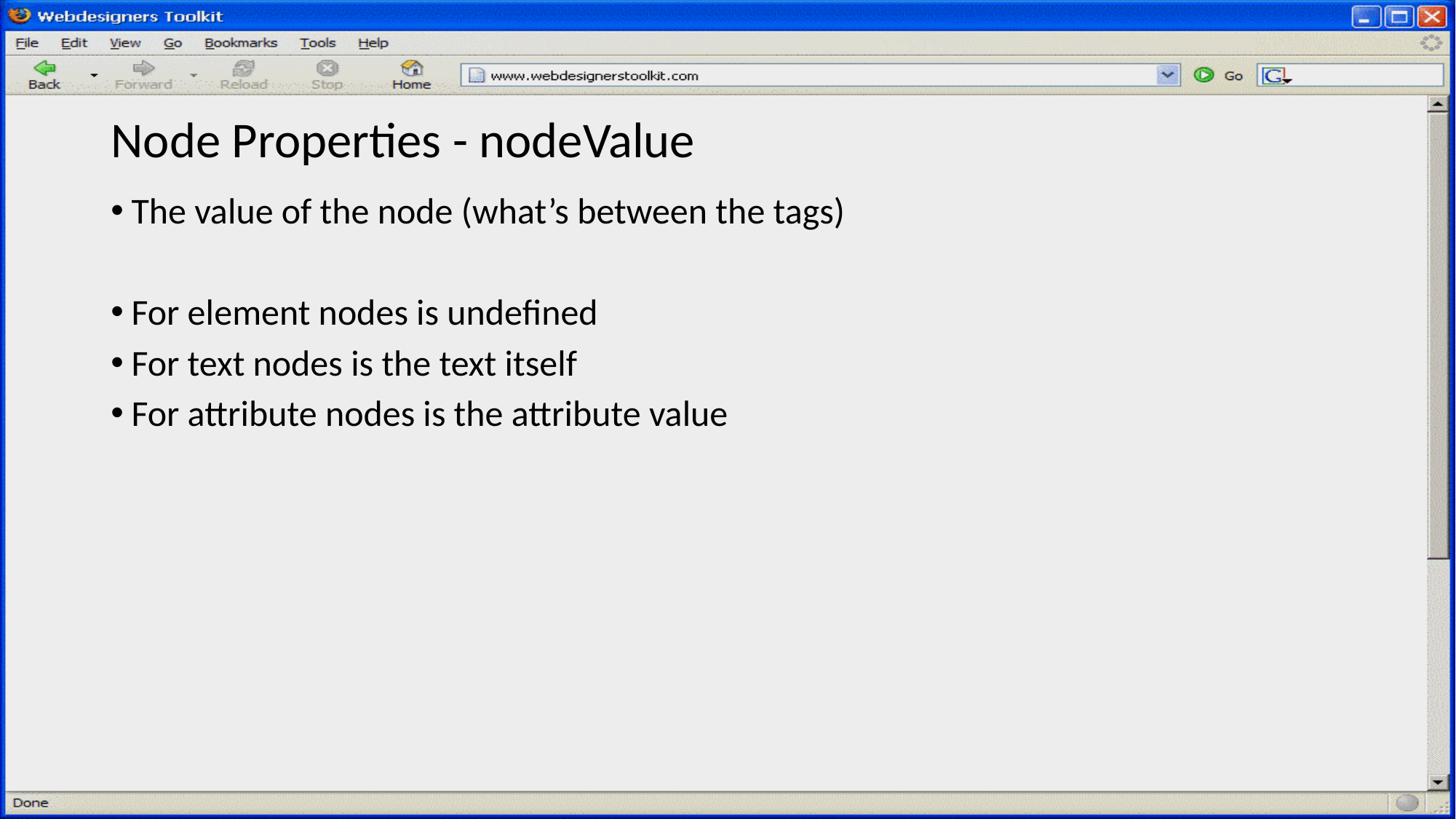

# Node Properties - nodeValue
The value of the node (what’s between the tags)

For element nodes is undefined
For text nodes is the text itself
For attribute nodes is the attribute value